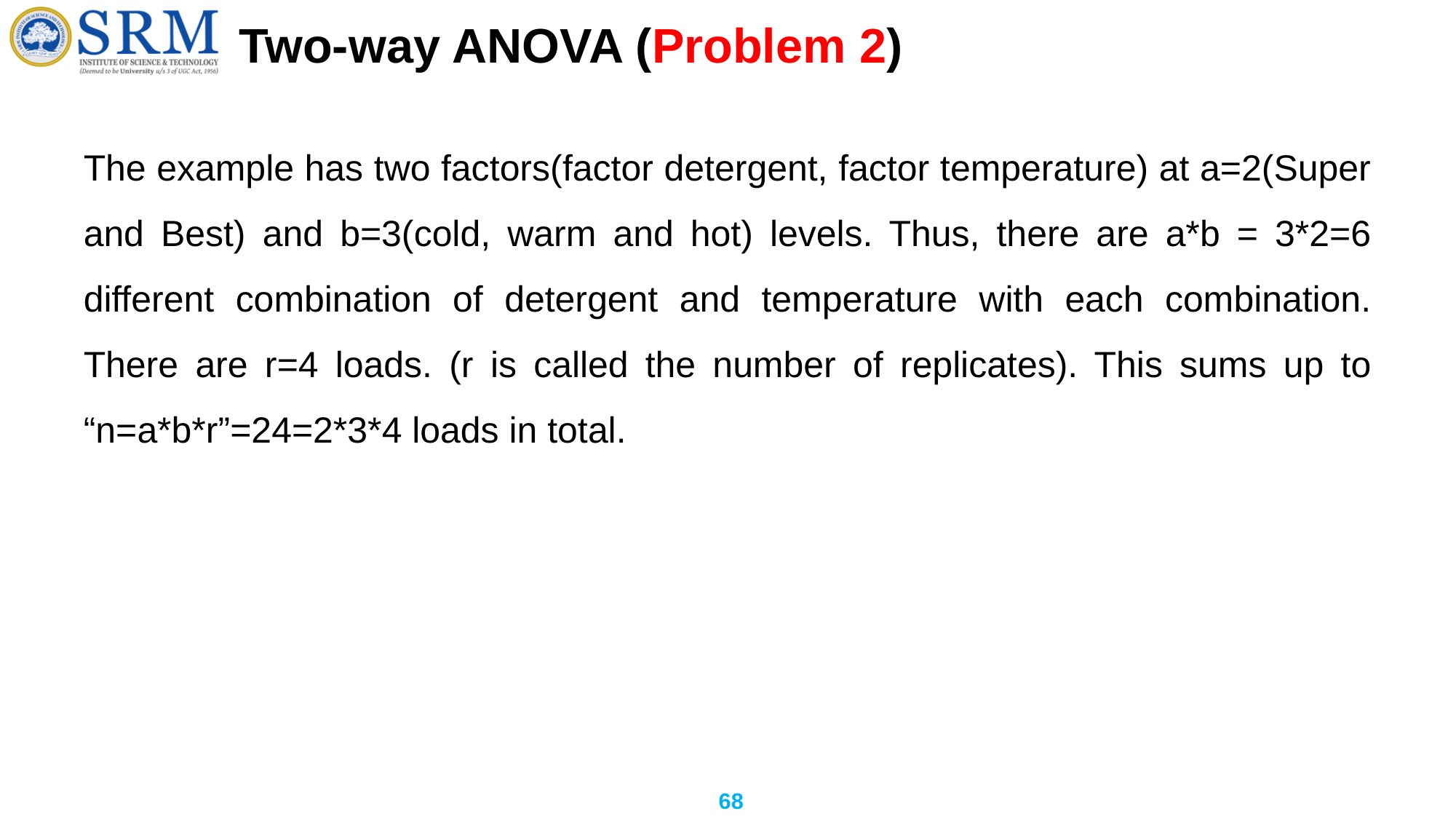

# Two-way ANOVA (Problem 2)
The example has two factors(factor detergent, factor temperature) at a=2(Super and Best) and b=3(cold, warm and hot) levels. Thus, there are a*b = 3*2=6 different combination of detergent and temperature with each combination. There are r=4 loads. (r is called the number of replicates). This sums up to “n=a*b*r”=24=2*3*4 loads in total.
68